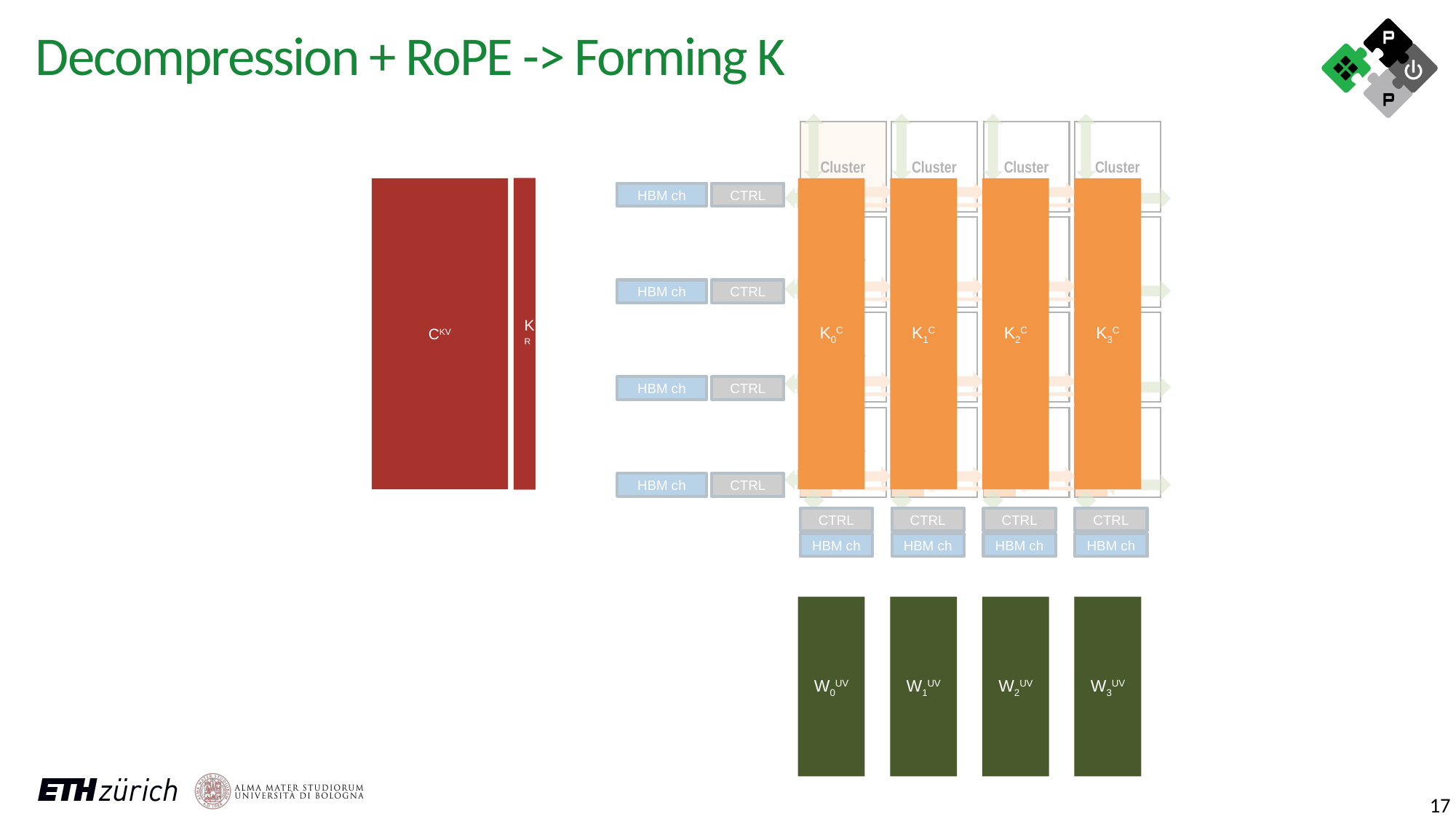

Decompression + RoPE -> Forming K

Cluster
Cluster
Cluster
Cluster
Cluster
Cluster
Cluster
Cluster
Cluster
Cluster
Cluster
Cluster
Cluster
Cluster
Cluster
Cluster
R
R
R
R

R
R
R
R

R
R
R
R

R
R
R
R

HBM ch
CTRL
CTRL
CTRL
CTRL
HBM ch
HBM ch
HBM ch
CTRL
CTRL
CTRL
CTRL
HBM ch
HBM ch
HBM ch
HBM ch
CKV
KR
KR
KR
KR
KR
KR
K0C
K1C
K2C
K3C
W0UV
W1UV
W2UV
W3UV
17